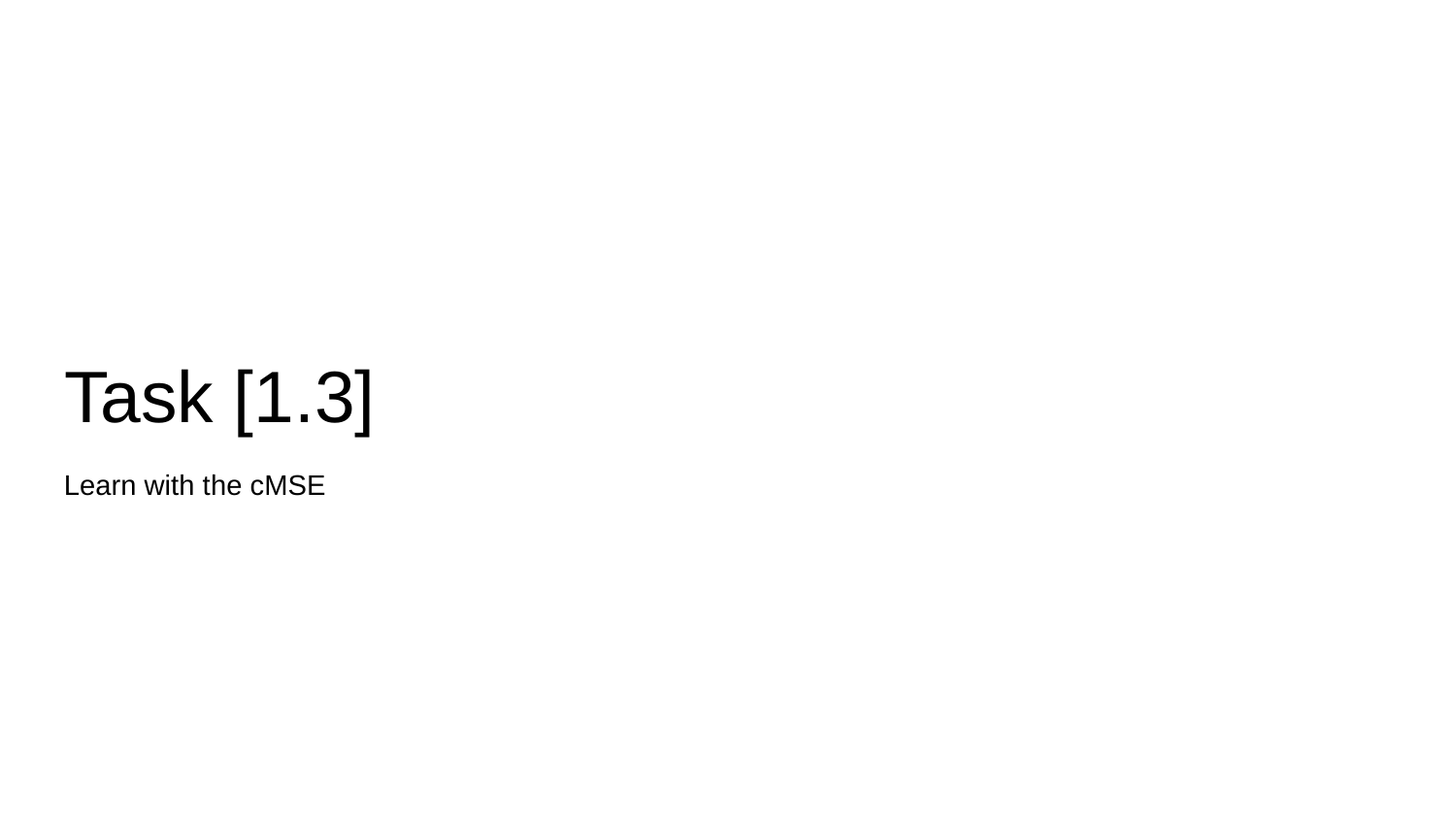

# Task [1.3]
Learn with the cMSE